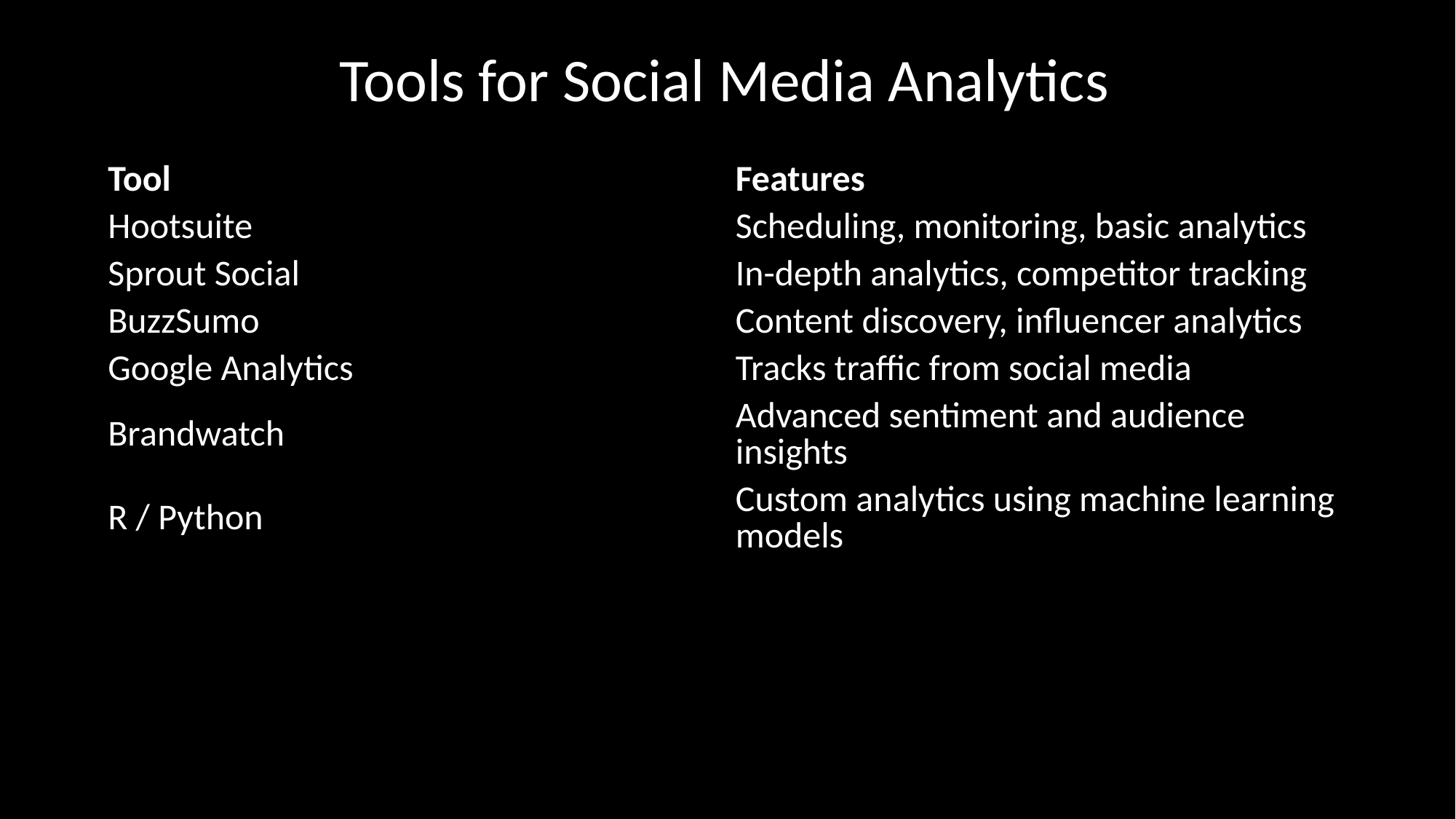

Tools for Social Media Analytics

# Search Problems
| Tool | Features |
| --- | --- |
| Hootsuite | Scheduling, monitoring, basic analytics |
| Sprout Social | In-depth analytics, competitor tracking |
| BuzzSumo | Content discovery, influencer analytics |
| Google Analytics | Tracks traffic from social media |
| Brandwatch | Advanced sentiment and audience insights |
| R / Python | Custom analytics using machine learning models |